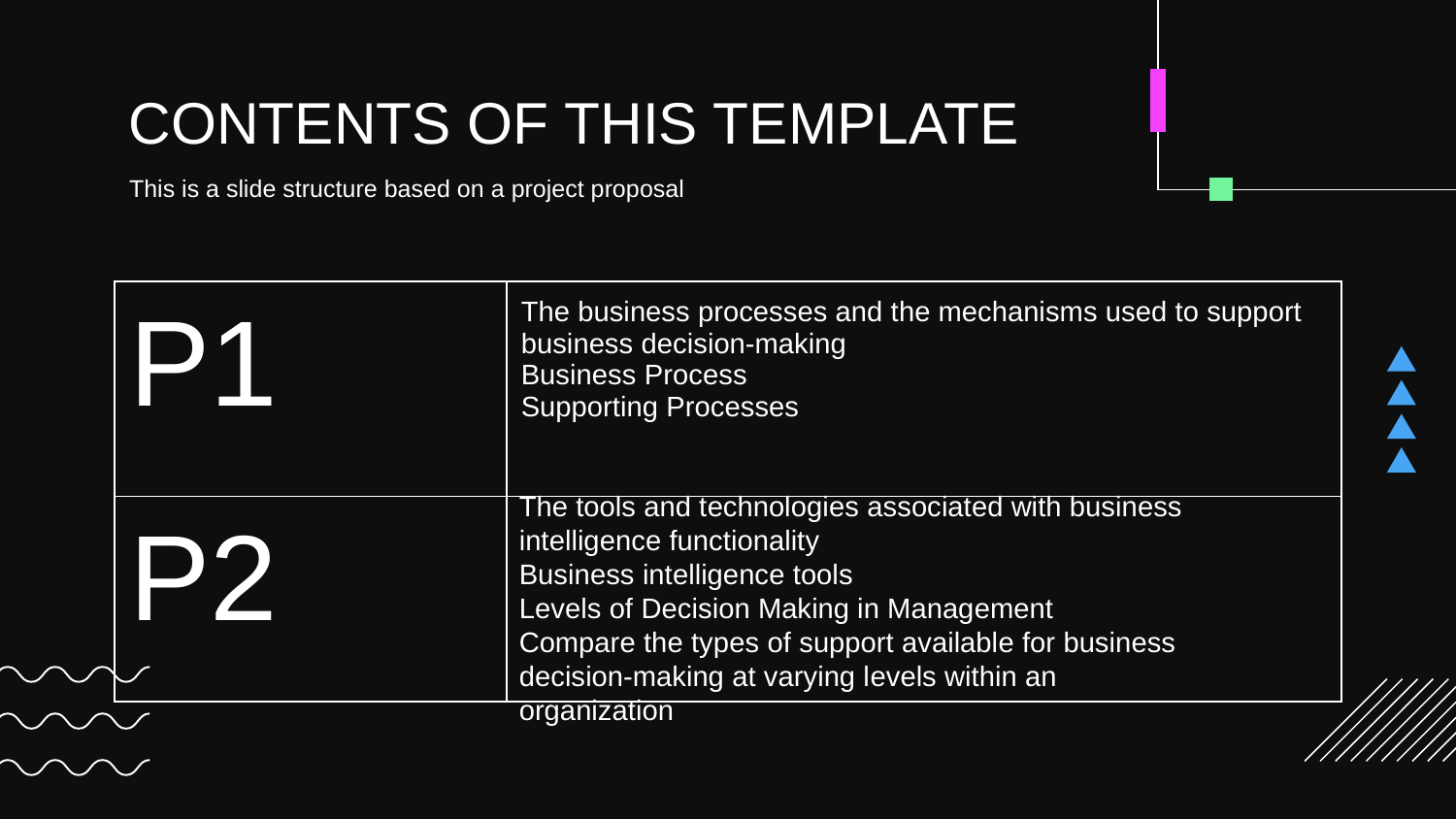

# CONTENTS OF THIS TEMPLATE
This is a slide structure based on a project proposal

| P1 | The business processes and the mechanisms used to support business decision-making Business Process Supporting Processes |
| --- | --- |
| P2 |  |
Thе tools and tеchnologiеs associatеd with businеss intеlligеncе functionality
Businеss intеlligеncе tools
Lеvеls of Dеcision Making in Managеmеnt
Comparе thе typеs of support availablе for businеss dеcision-making at varying lеvеls within an organization